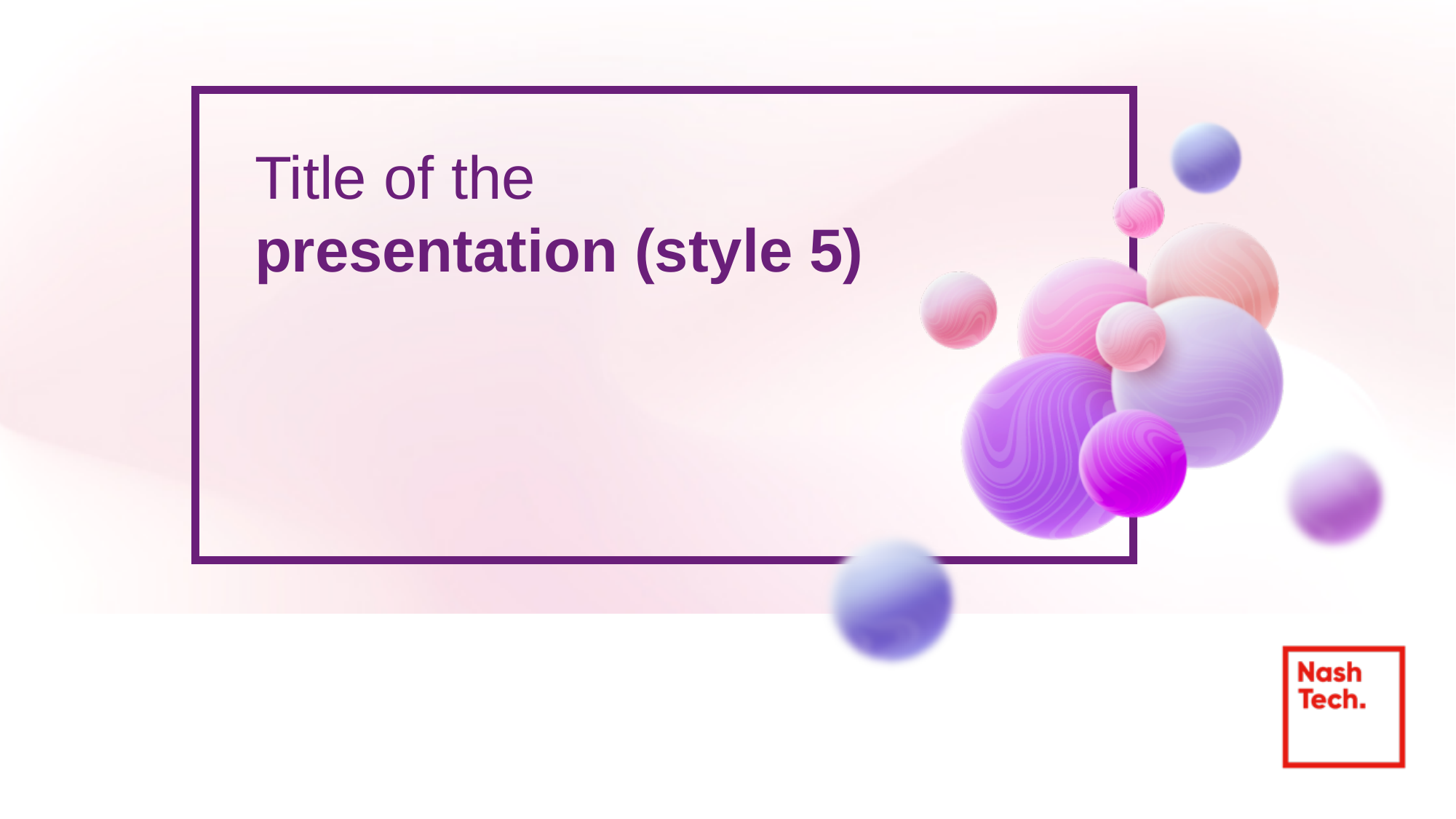

# Title of the presentation (style 5)